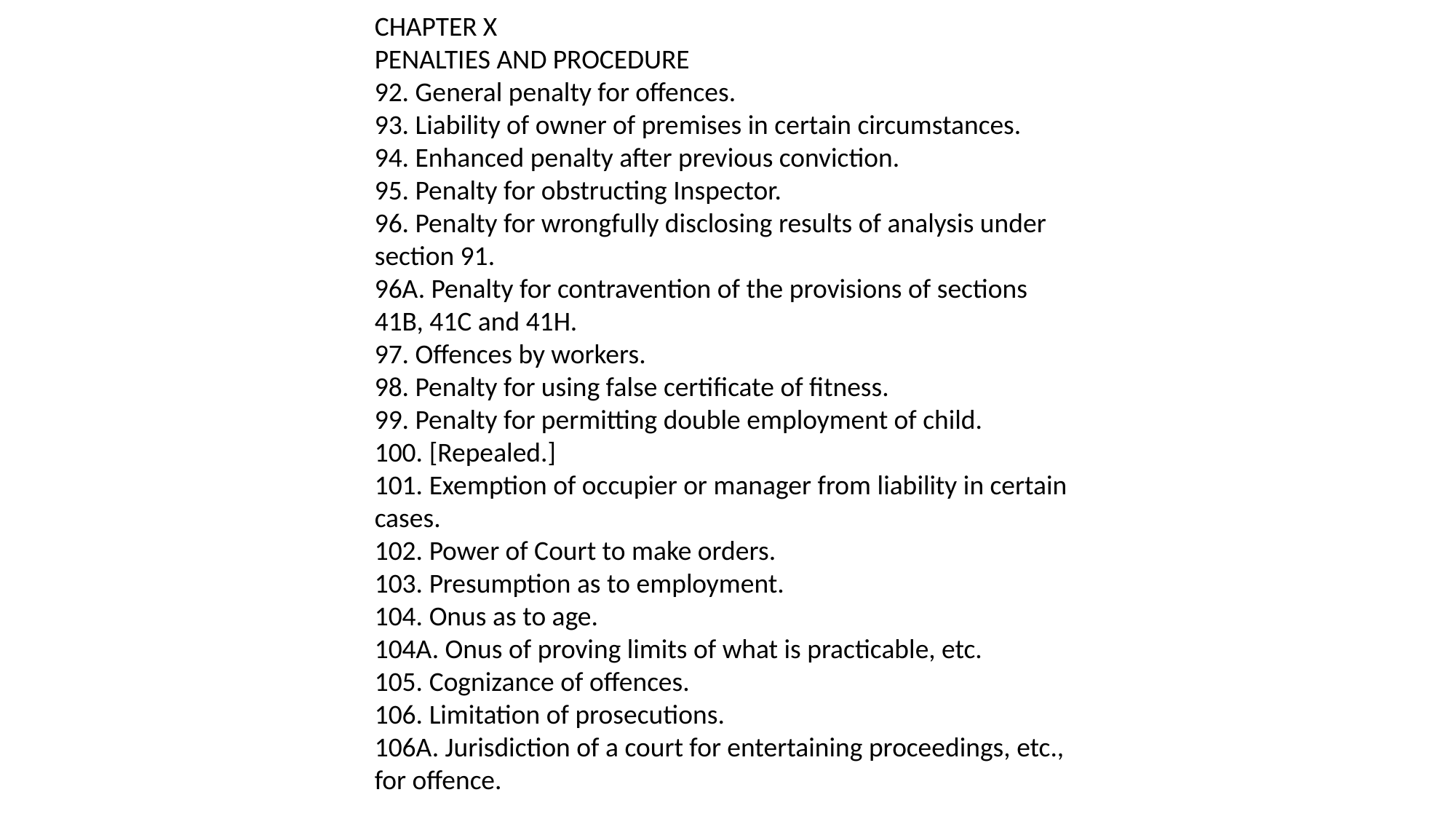

CHAPTER X
PENALTIES AND PROCEDURE
92. General penalty for offences.
93. Liability of owner of premises in certain circumstances.
94. Enhanced penalty after previous conviction.
95. Penalty for obstructing Inspector.
96. Penalty for wrongfully disclosing results of analysis under section 91.
96A. Penalty for contravention of the provisions of sections 41B, 41C and 41H.
97. Offences by workers.
98. Penalty for using false certificate of fitness.
99. Penalty for permitting double employment of child.
100. [Repealed.]
101. Exemption of occupier or manager from liability in certain cases.
102. Power of Court to make orders.
103. Presumption as to employment.
104. Onus as to age.
104A. Onus of proving limits of what is practicable, etc.
105. Cognizance of offences.
106. Limitation of prosecutions.
106A. Jurisdiction of a court for entertaining proceedings, etc., for offence.